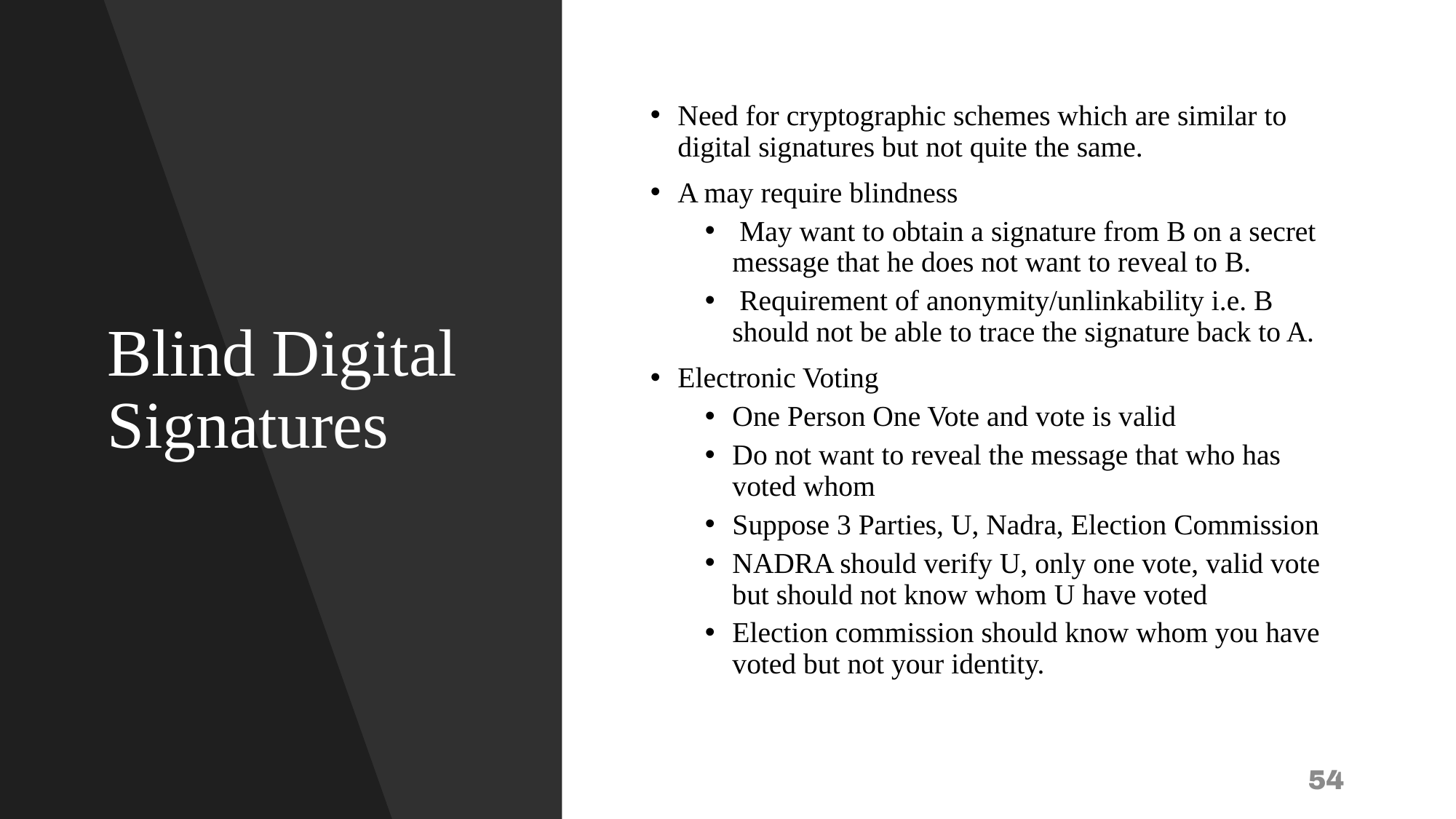

# Blind Digital Signatures
Need for cryptographic schemes which are similar to digital signatures but not quite the same.
A may require blindness
 May want to obtain a signature from B on a secret message that he does not want to reveal to B.
 Requirement of anonymity/unlinkability i.e. B should not be able to trace the signature back to A.
Electronic Voting
One Person One Vote and vote is valid
Do not want to reveal the message that who has voted whom
Suppose 3 Parties, U, Nadra, Election Commission
NADRA should verify U, only one vote, valid vote but should not know whom U have voted
Election commission should know whom you have voted but not your identity.
54